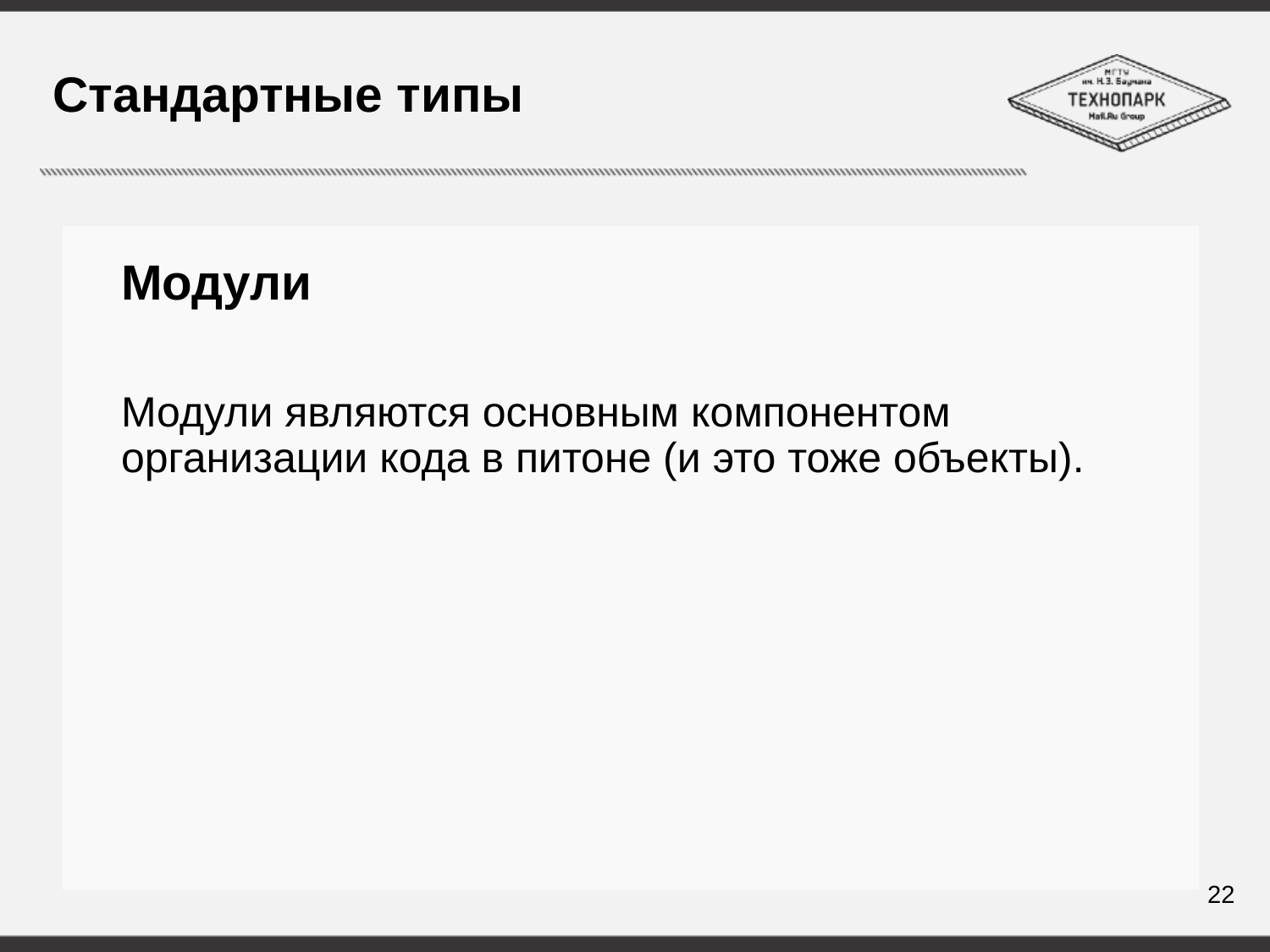

# Стандартные типы
Модули
Модули являются основным компонентом организации кода в питоне (и это тоже объекты).
22